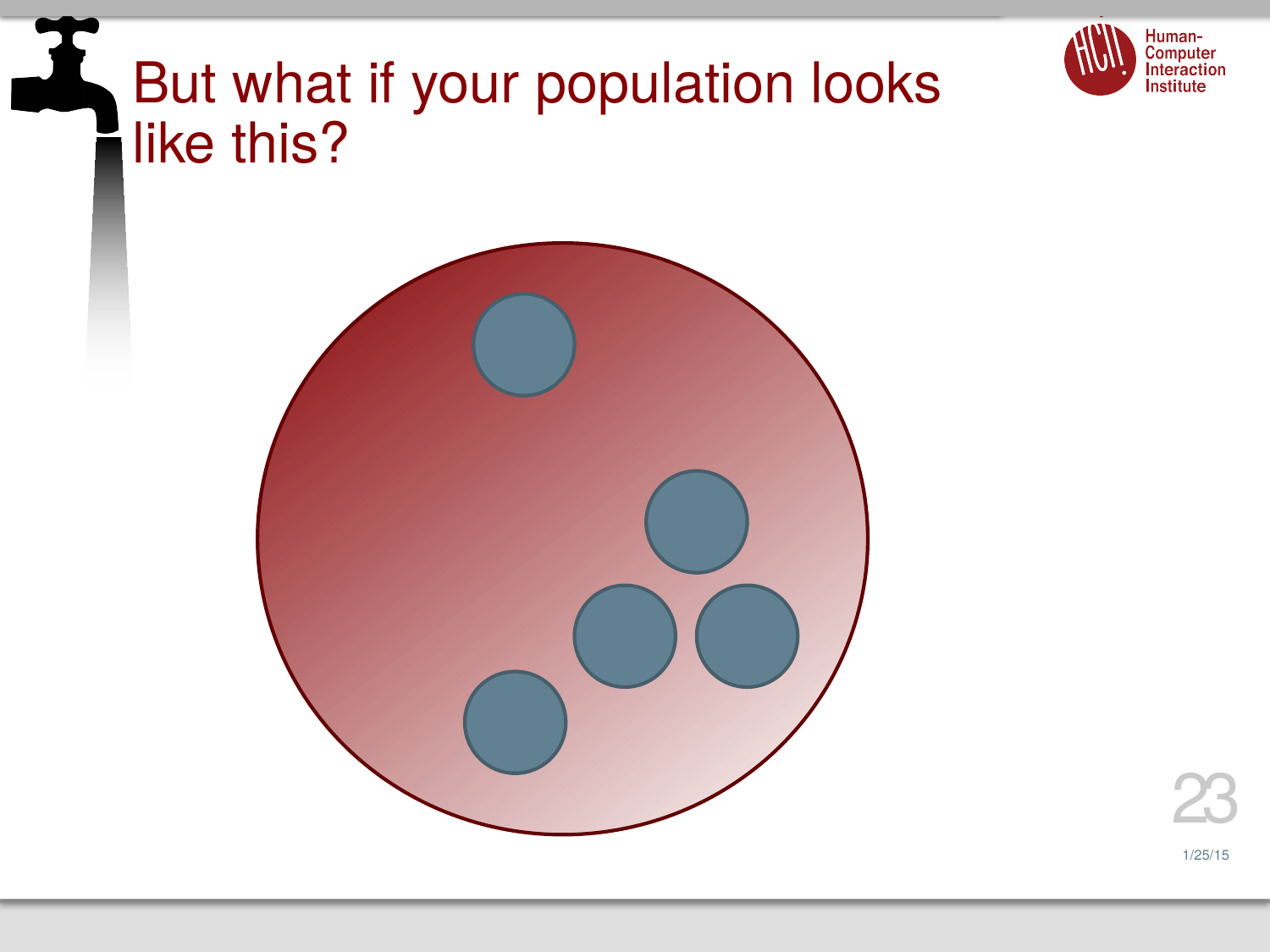

# But what if your population looks like this?

23
1/25/15